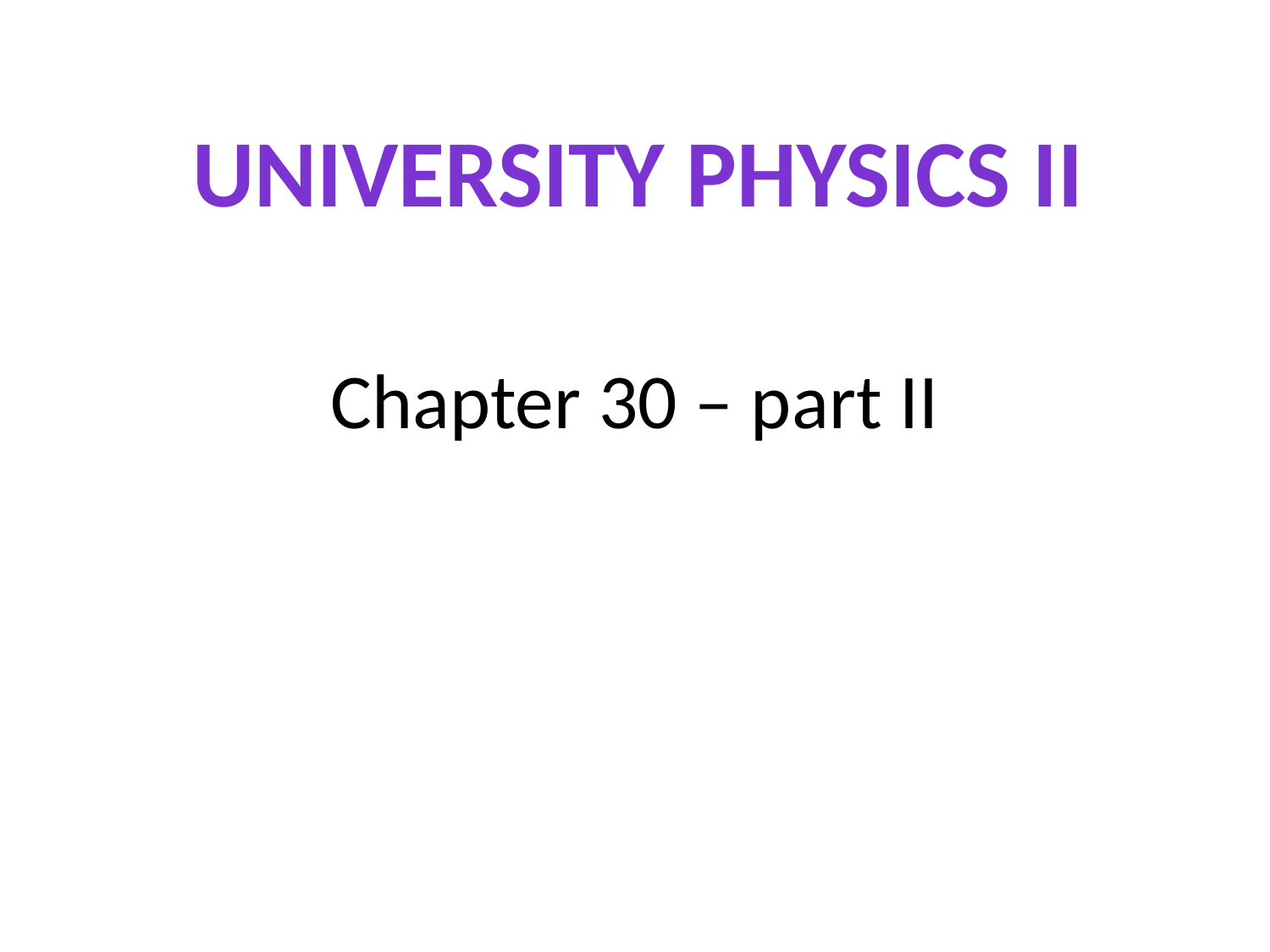

UNIVERSITY Physics II
# Chapter 30 – part II